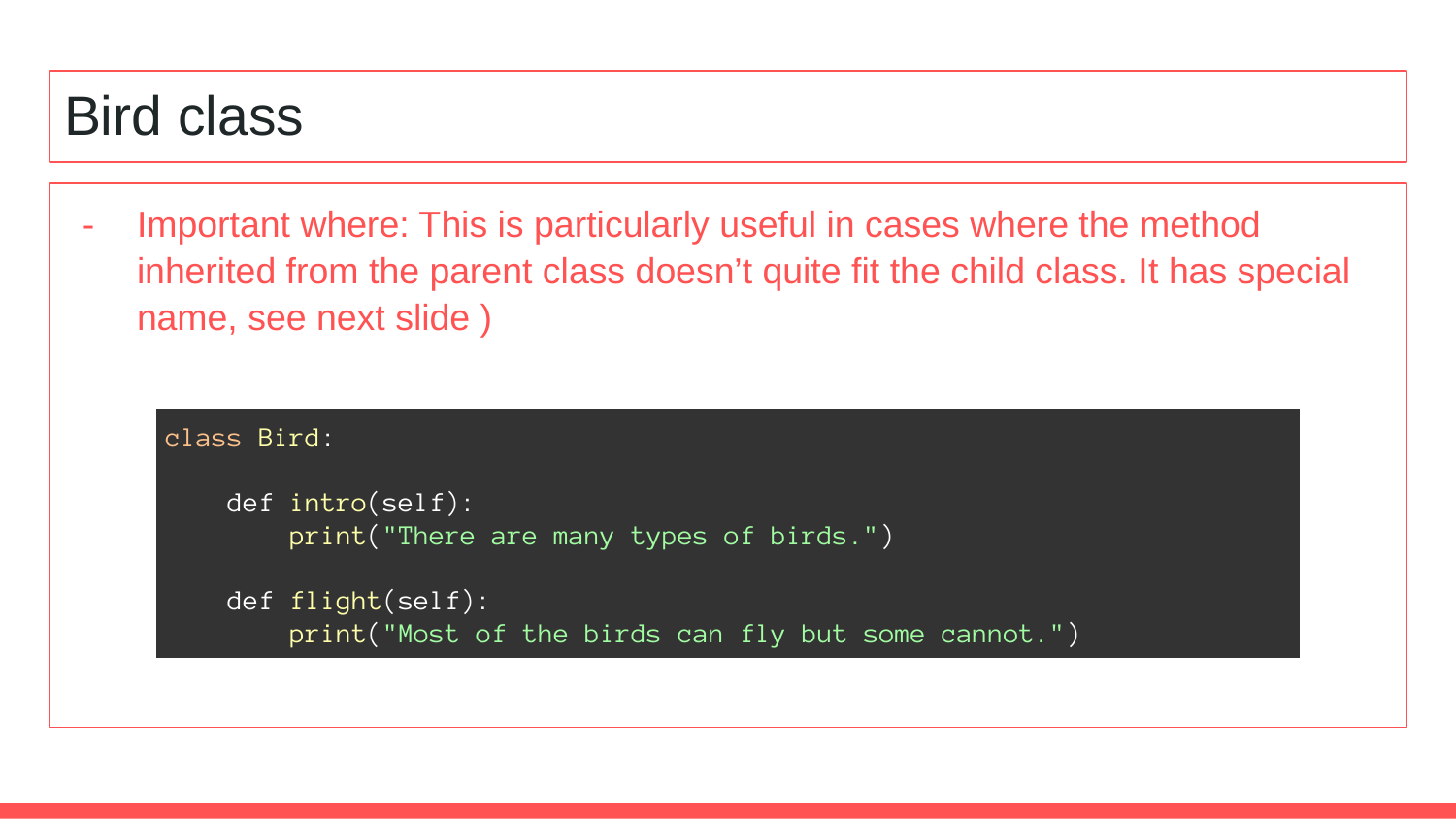

# Bird class
Important where: This is particularly useful in cases where the method inherited from the parent class doesn’t quite fit the child class. It has special name, see next slide )
| class Bird: def intro(self): print("There are many types of birds.") def flight(self): print("Most of the birds can fly but some cannot.") |
| --- |